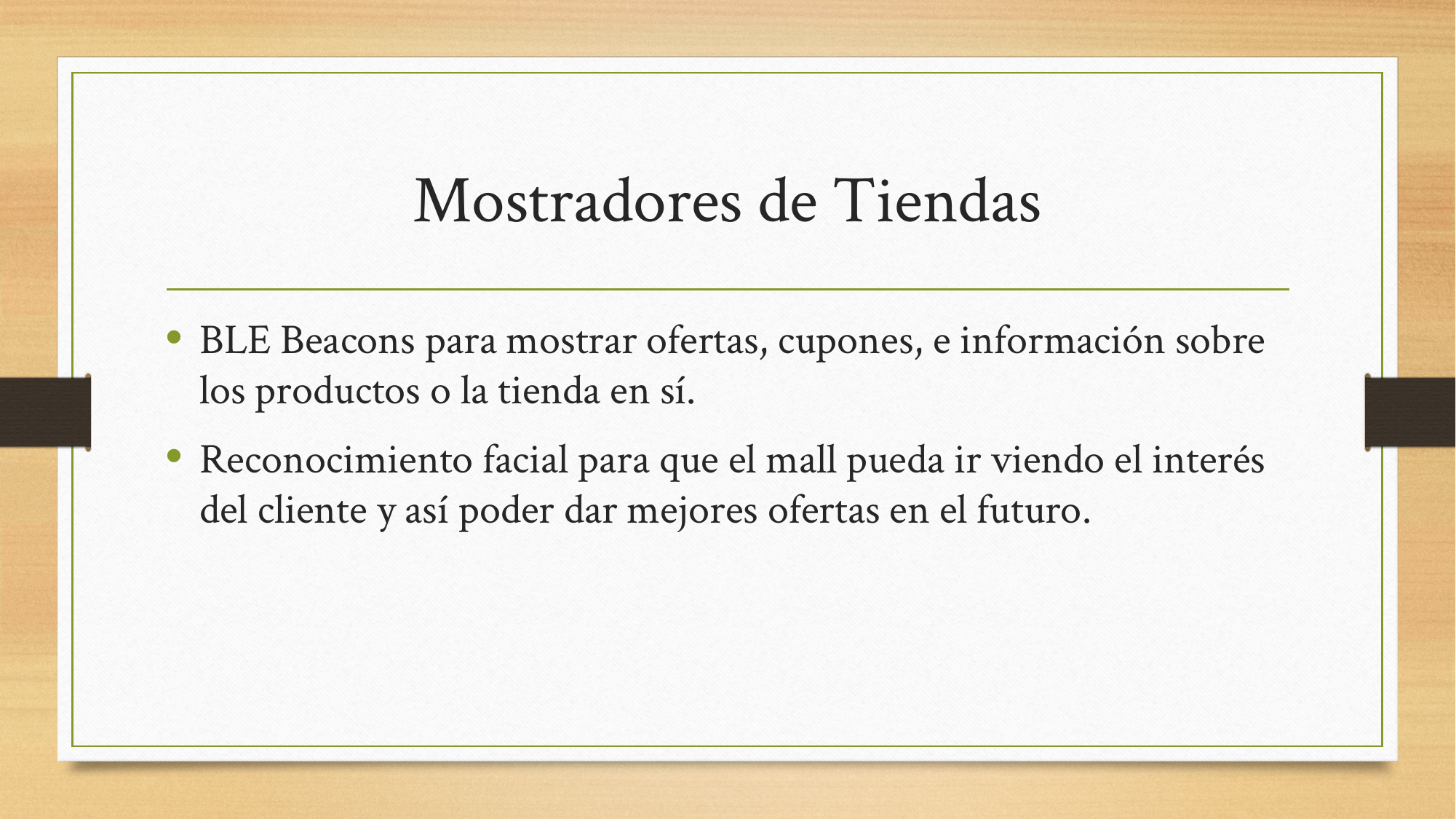

# Mostradores de Tiendas
BLE Beacons para mostrar ofertas, cupones, e información sobre los productos o la tienda en sí.
Reconocimiento facial para que el mall pueda ir viendo el interés del cliente y así poder dar mejores ofertas en el futuro.